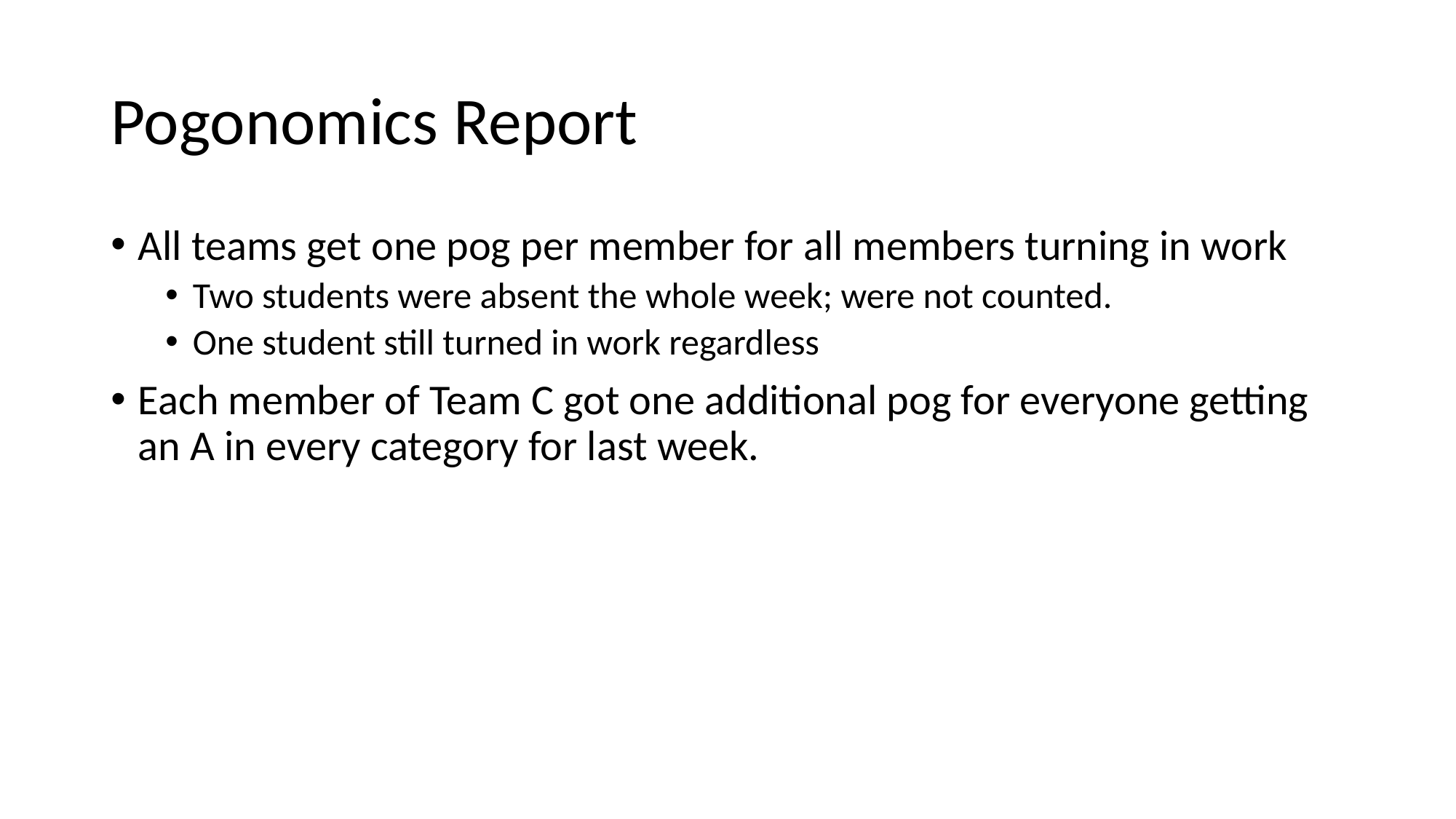

# Pogonomics Report
All teams get one pog per member for all members turning in work
Two students were absent the whole week; were not counted.
One student still turned in work regardless
Each member of Team C got one additional pog for everyone getting an A in every category for last week.